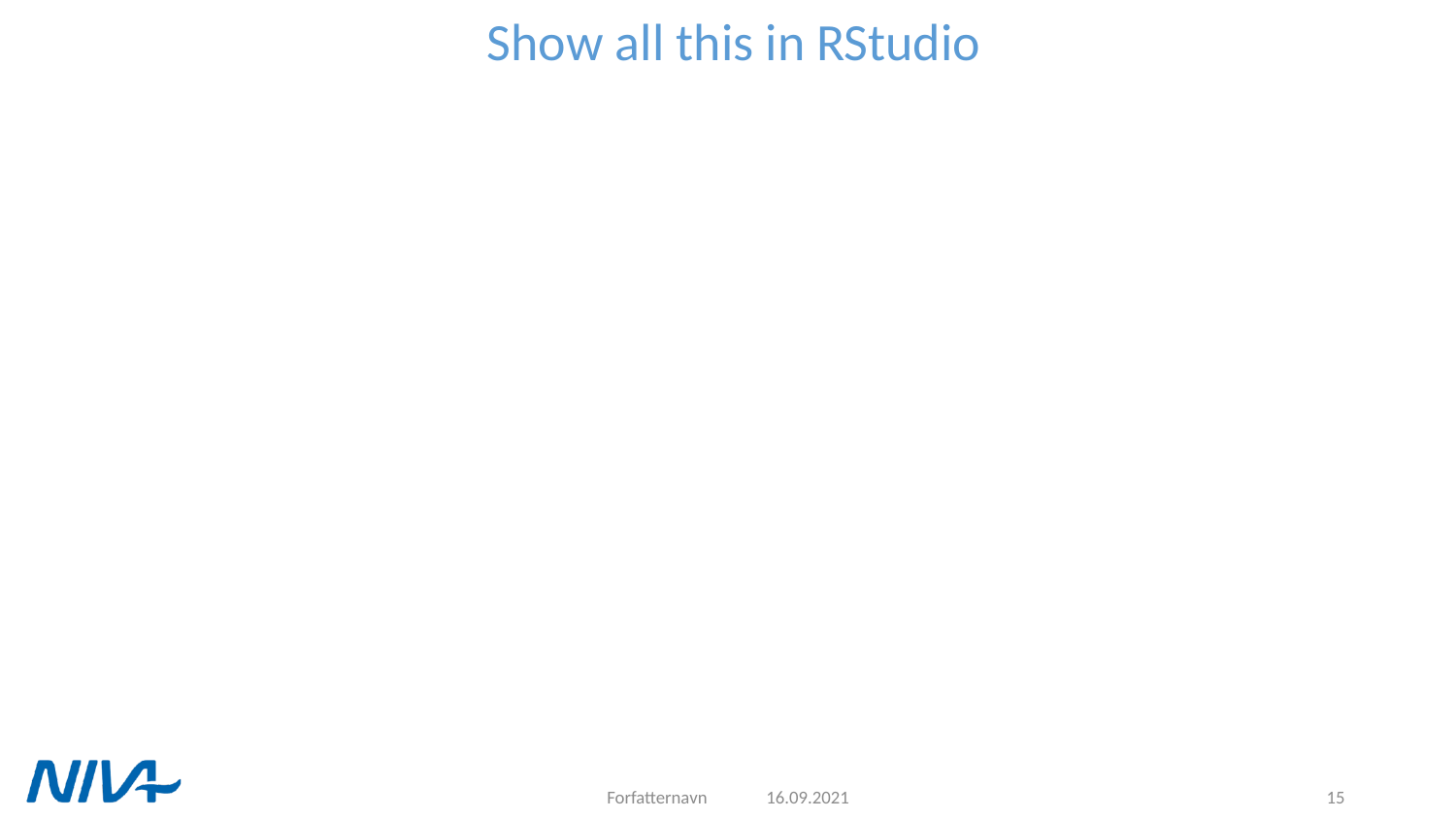

# Show all this in RStudio

Forfatternavn

16.09.2021
15